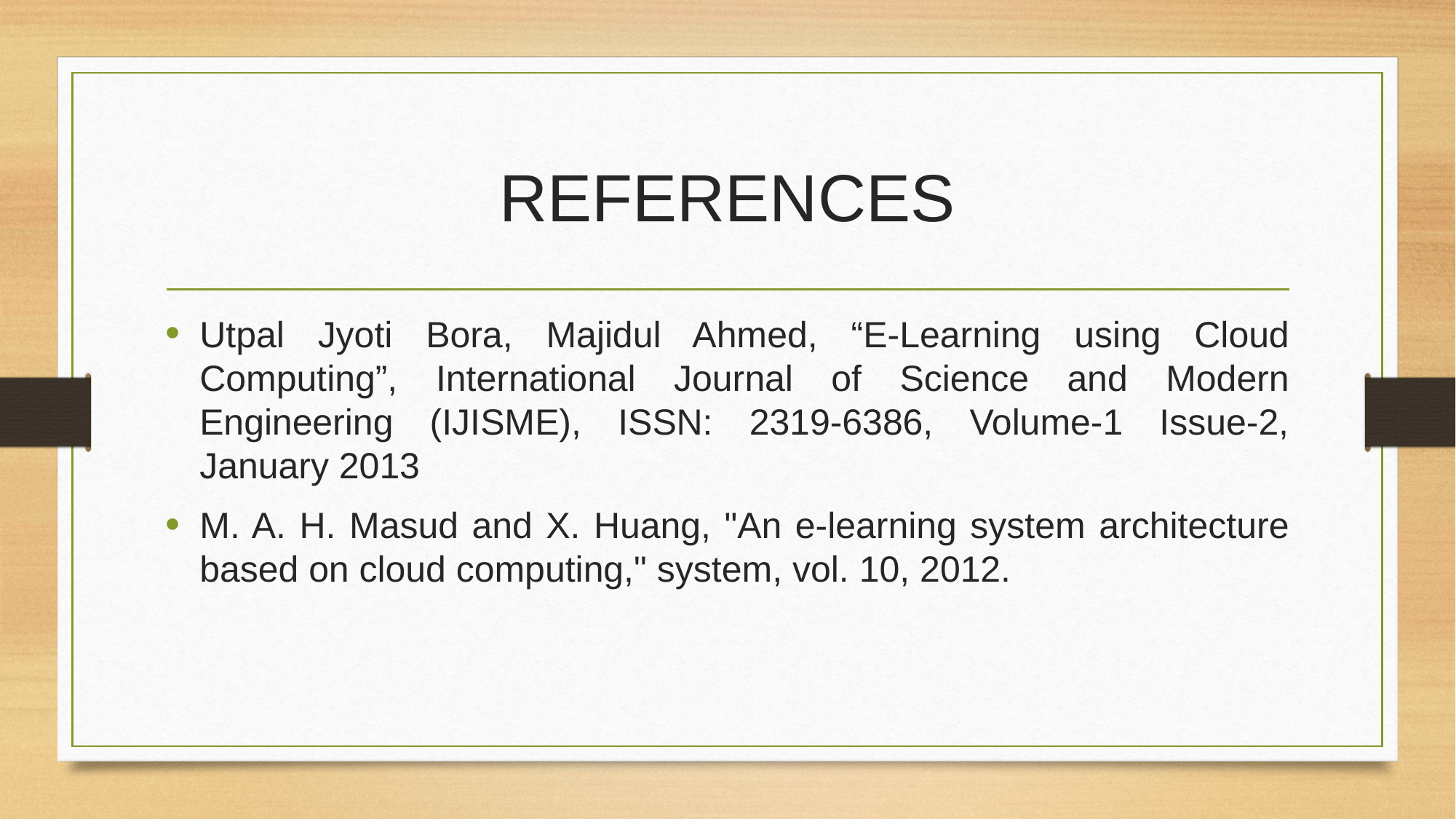

# REFERENCES
Utpal Jyoti Bora, Majidul Ahmed, “E-Learning using Cloud Computing”, International Journal of Science and Modern Engineering (IJISME), ISSN: 2319-6386, Volume-1 Issue-2, January 2013
M. A. H. Masud and X. Huang, "An e-learning system architecture based on cloud computing," system, vol. 10, 2012.